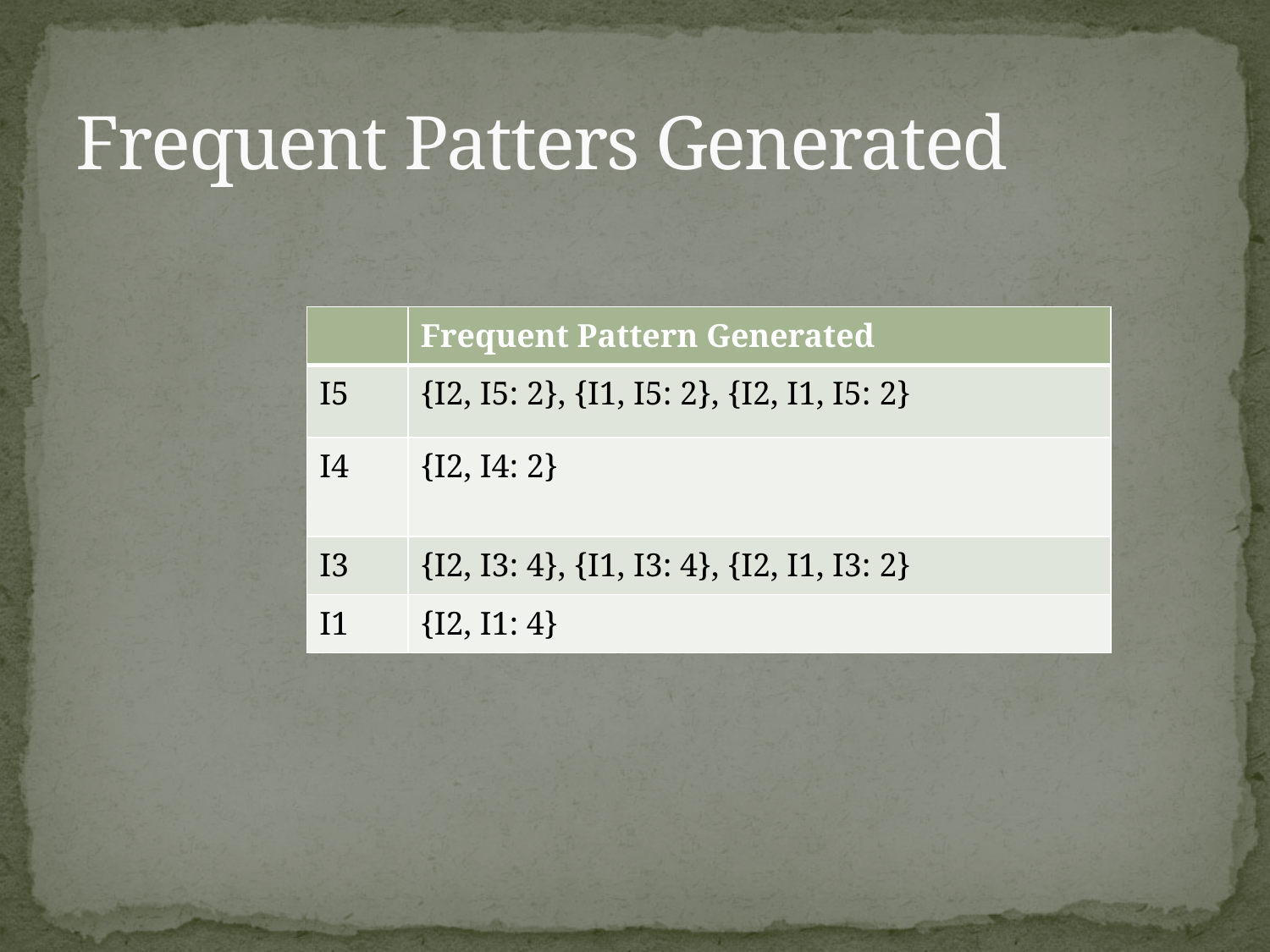

# Frequent Patters Generated

|  | Frequent Pattern Generated |
| --- | --- |
| I5 | {I2, I5: 2}, {I1, I5: 2}, {I2, I1, I5: 2} |
| I4 | {I2, I4: 2} |
| I3 | {I2, I3: 4}, {I1, I3: 4}, {I2, I1, I3: 2} |
| I1 | {I2, I1: 4} |